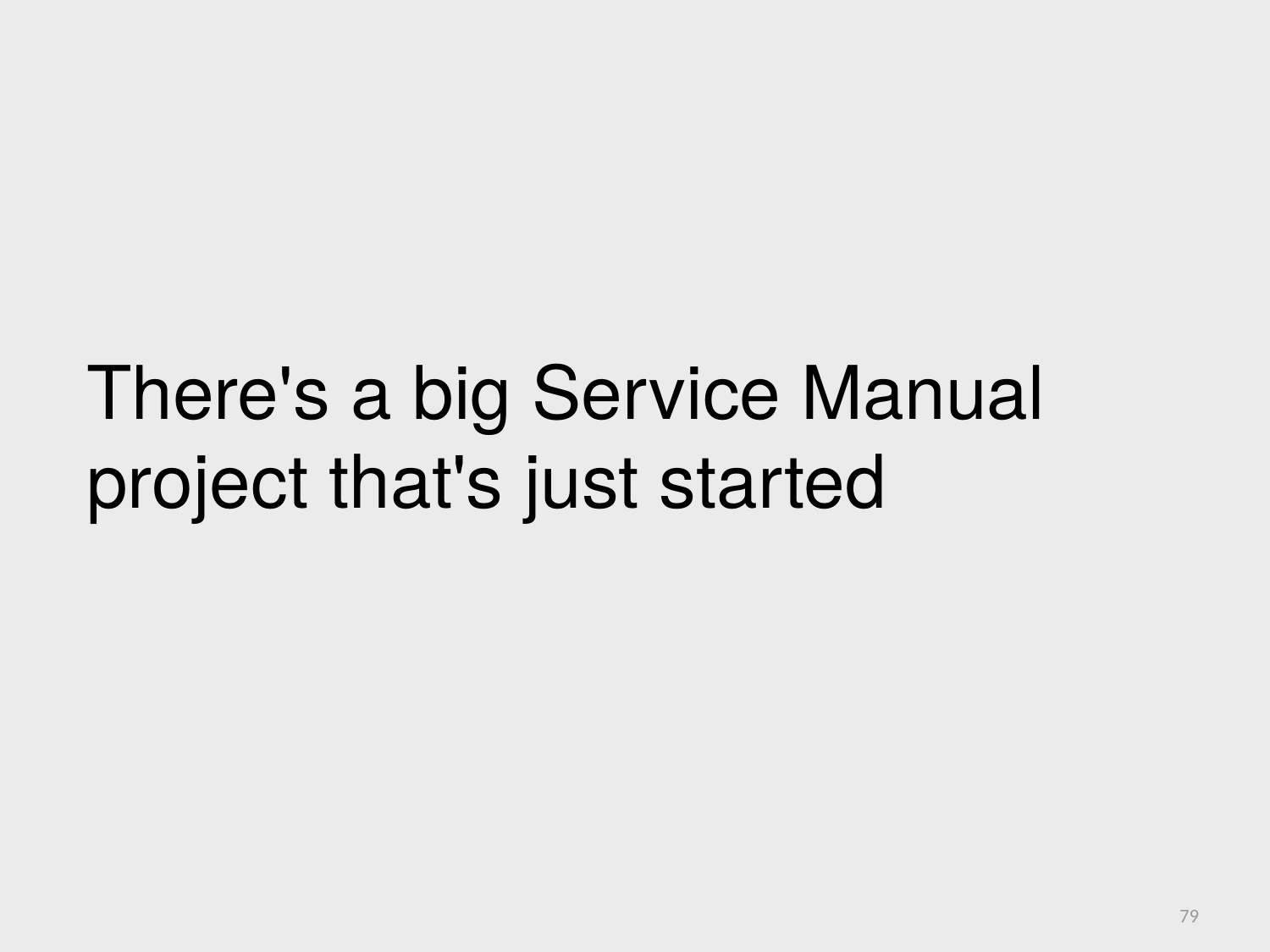

# There's a big Service Manual project that's just started
79